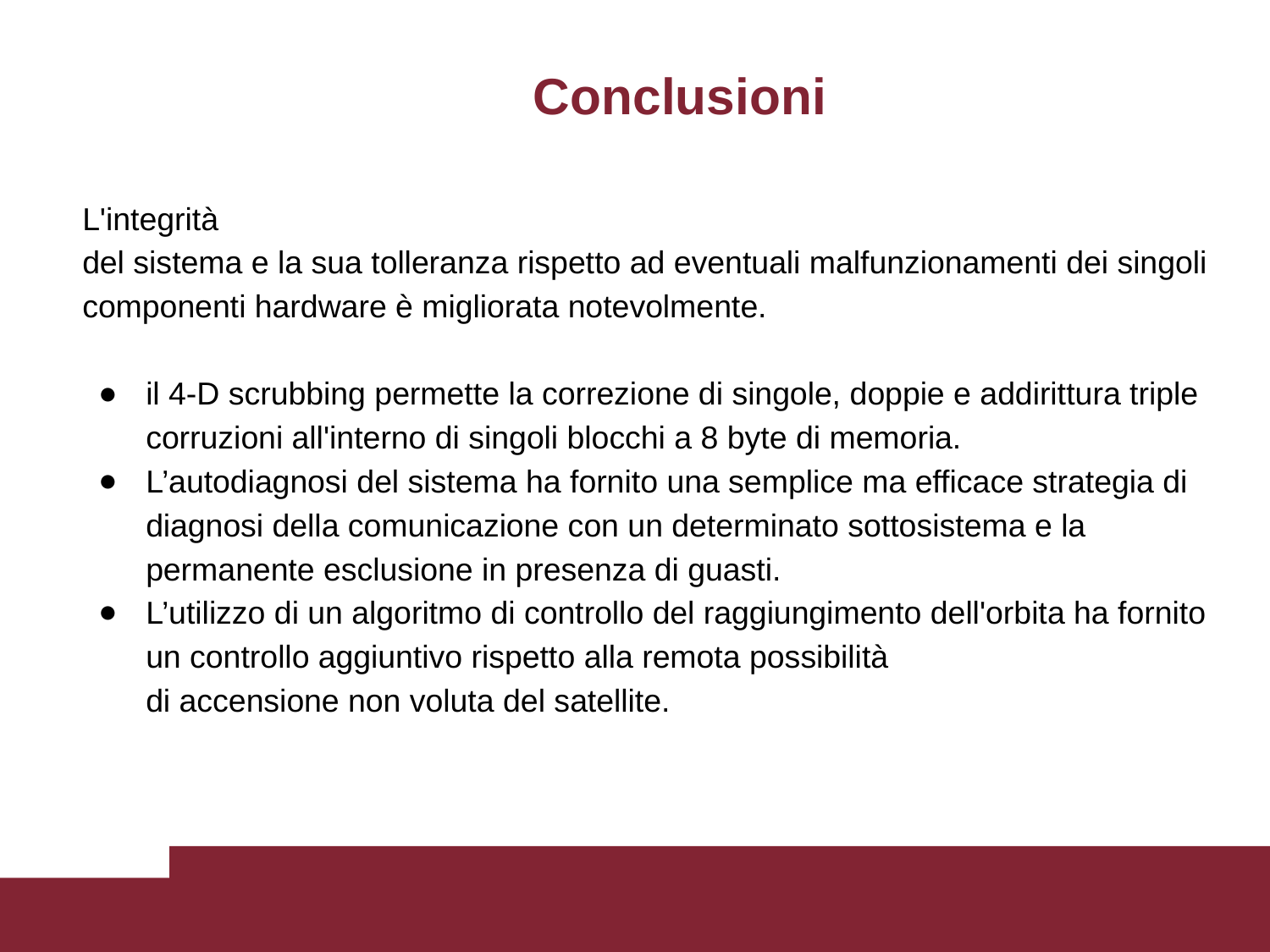

# Conclusioni
L'integrità
del sistema e la sua tolleranza rispetto ad eventuali malfunzionamenti dei singoli componenti hardware è migliorata notevolmente.

il 4-D scrubbing permette la correzione di singole, doppie e addirittura triple corruzioni all'interno di singoli blocchi a 8 byte di memoria.
L’autodiagnosi del sistema ha fornito una semplice ma efficace strategia di diagnosi della comunicazione con un determinato sottosistema e la permanente esclusione in presenza di guasti.
L’utilizzo di un algoritmo di controllo del raggiungimento dell'orbita ha fornito un controllo aggiuntivo rispetto alla remota possibilità
di accensione non voluta del satellite.